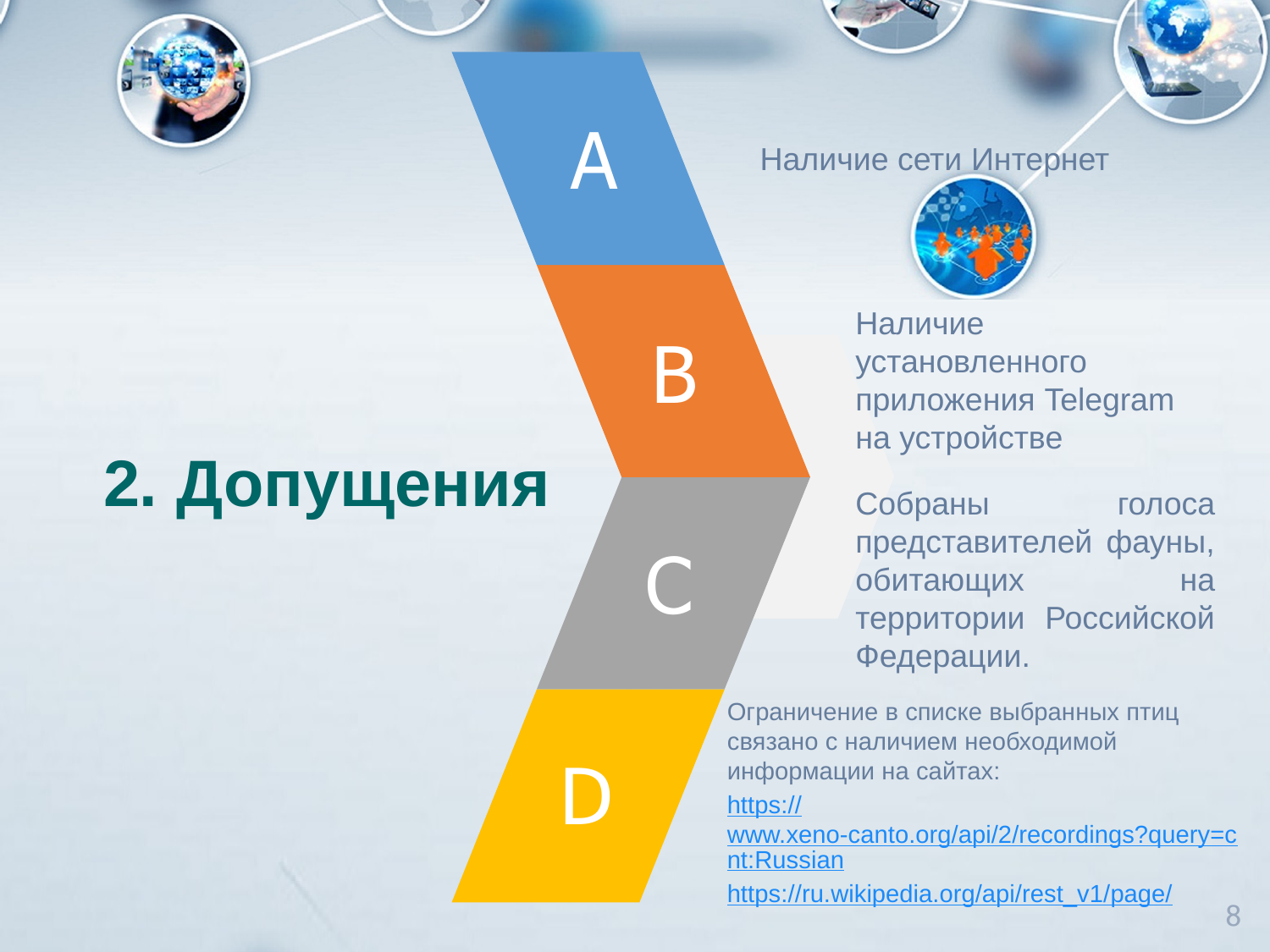

A
B
C

D

Наличие сети Интернет

Наличие установленного приложения Telegram на устройстве
# 2. Допущения
Собраны голоса представителей фауны, обитающих на территории Российской Федерации.
Ограничение в списке выбранных птиц связано с наличием необходимой информации на сайтах:
https://www.xeno-canto.org/api/2/recordings?query=cnt:Russian
https://ru.wikipedia.org/api/rest_v1/page/